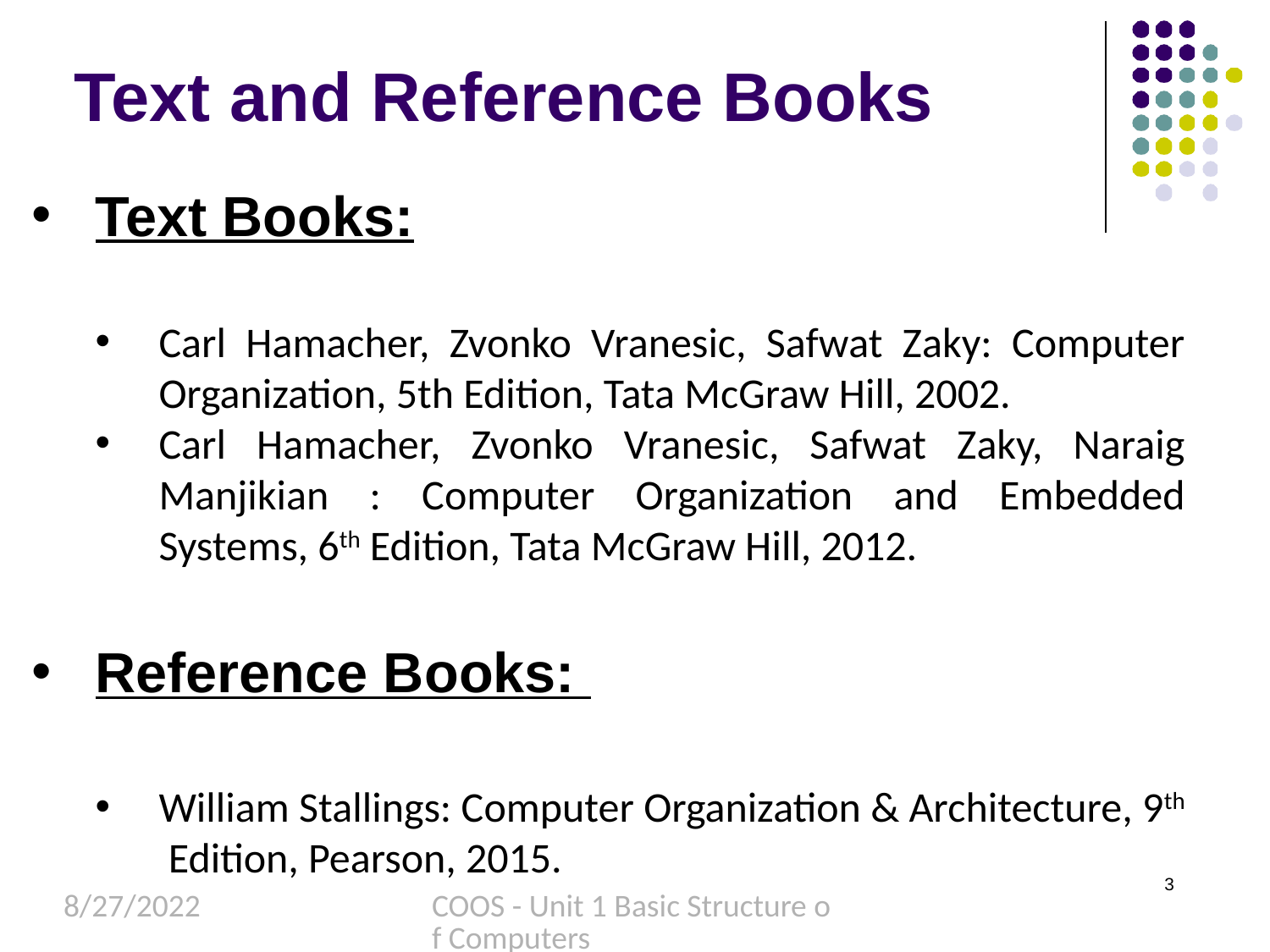

# Text and Reference Books
Text Books:

Carl Hamacher, Zvonko Vranesic, Safwat Zaky: Computer Organization, 5th Edition, Tata McGraw Hill, 2002.
Carl Hamacher, Zvonko Vranesic, Safwat Zaky, Naraig Manjikian : Computer Organization and Embedded Systems, 6th Edition, Tata McGraw Hill, 2012.

Reference Books:

William Stallings: Computer Organization & Architecture, 9th  Edition, Pearson, 2015.
3
8/27/2022
COOS - Unit 1 Basic Structure of Computers